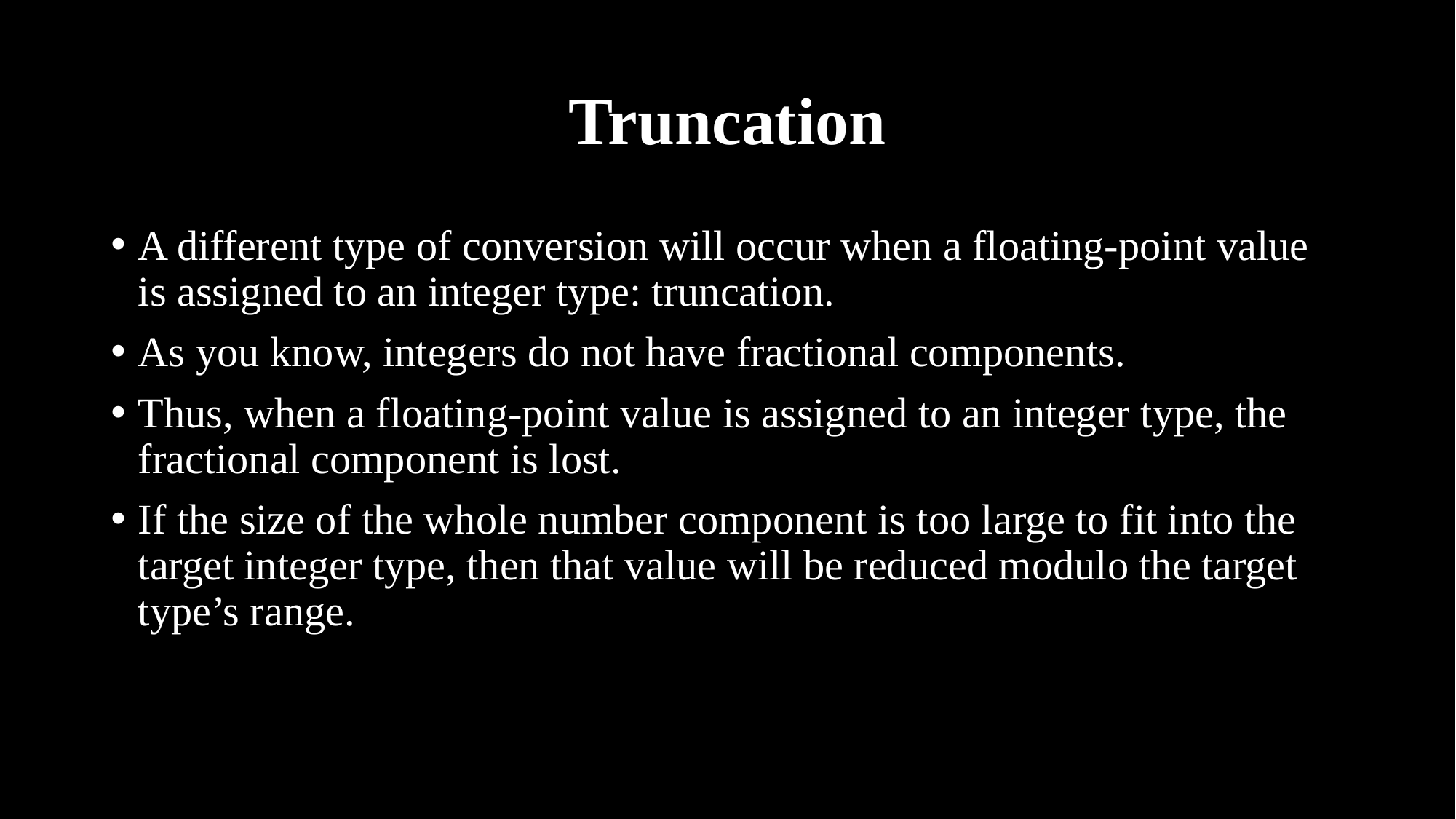

# Truncation
A different type of conversion will occur when a floating-point value is assigned to an integer type: truncation.
As you know, integers do not have fractional components.
Thus, when a floating-point value is assigned to an integer type, the fractional component is lost.
If the size of the whole number component is too large to fit into the target integer type, then that value will be reduced modulo the target type’s range.